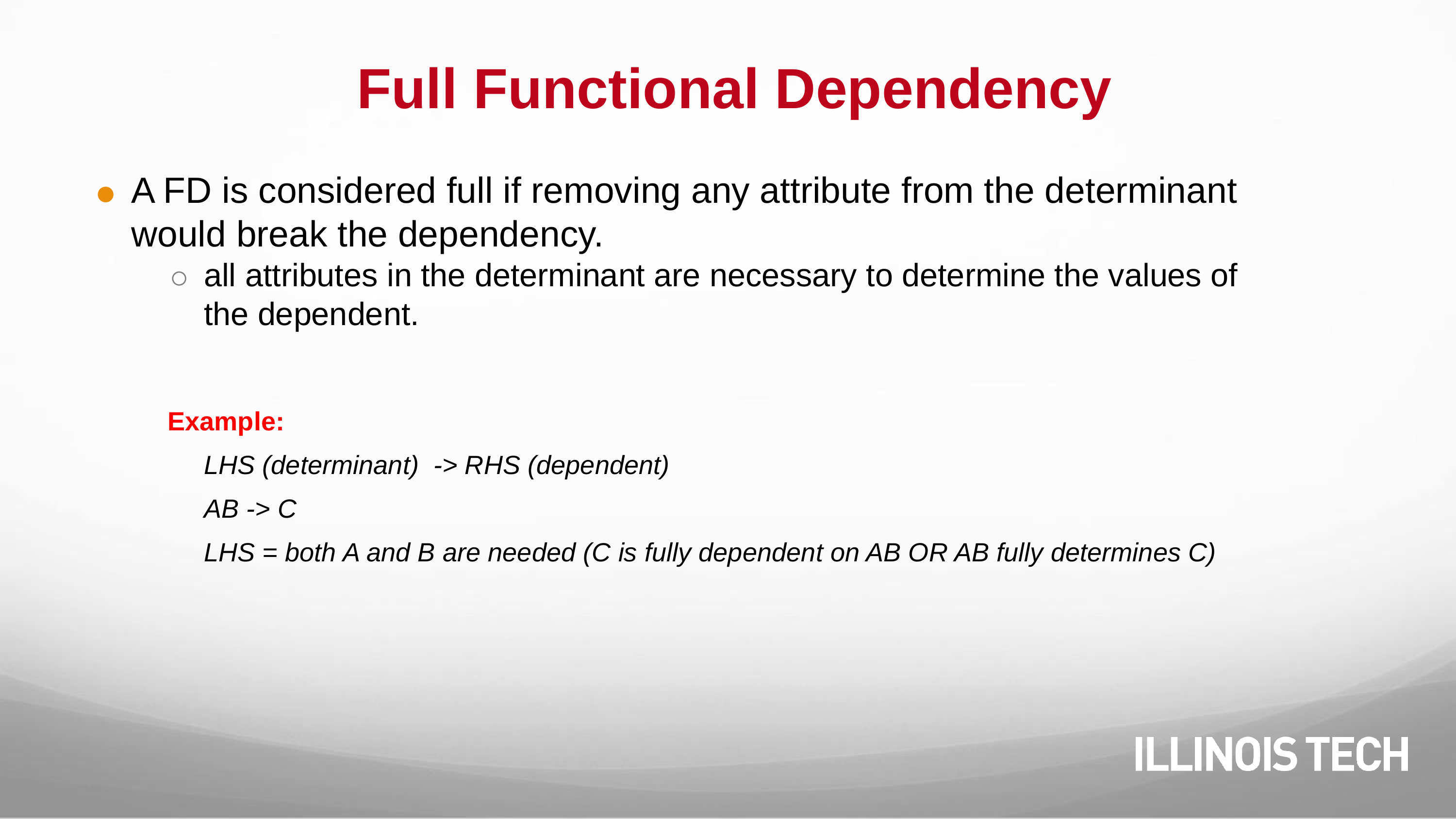

# Full Functional Dependency
A FD is considered full if removing any attribute from the determinant would break the dependency.
all attributes in the determinant are necessary to determine the values of the dependent.

Example:
LHS (determinant)  -> RHS (dependent)
AB -> C
LHS = both A and B are needed (C is fully dependent on AB OR AB fully determines C)